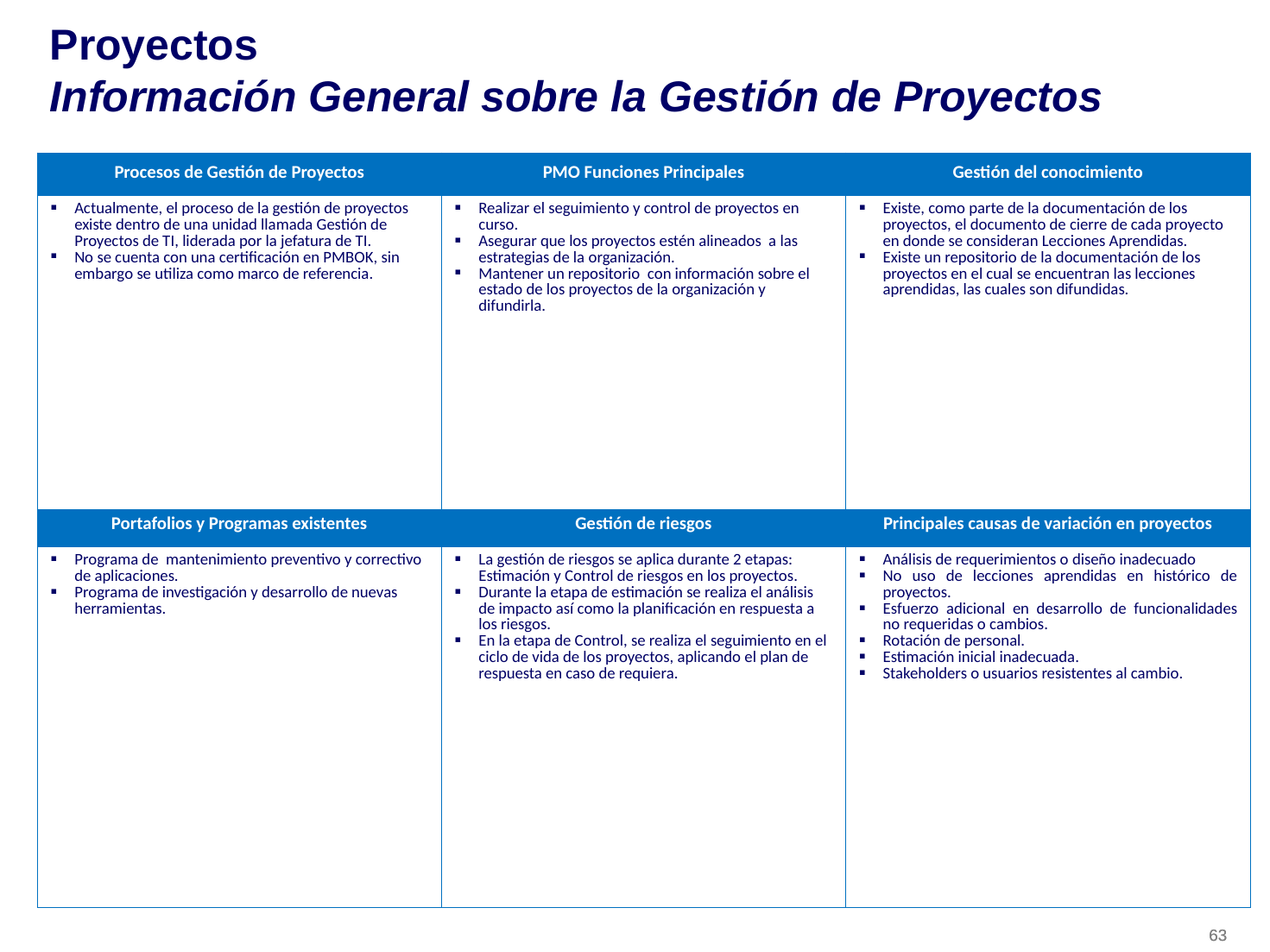

# Proyectos Información General sobre la Gestión de Proyectos
| Procesos de Gestión de Proyectos | PMO Funciones Principales | Gestión del conocimiento |
| --- | --- | --- |
| Actualmente, el proceso de la gestión de proyectos existe dentro de una unidad llamada Gestión de Proyectos de TI, liderada por la jefatura de TI. No se cuenta con una certificación en PMBOK, sin embargo se utiliza como marco de referencia. | Realizar el seguimiento y control de proyectos en curso. Asegurar que los proyectos estén alineados a las estrategias de la organización. Mantener un repositorio con información sobre el estado de los proyectos de la organización y difundirla. | Existe, como parte de la documentación de los proyectos, el documento de cierre de cada proyecto en donde se consideran Lecciones Aprendidas. Existe un repositorio de la documentación de los proyectos en el cual se encuentran las lecciones aprendidas, las cuales son difundidas. |
| Portafolios y Programas existentes | Gestión de riesgos | Principales causas de variación en proyectos |
| Programa de mantenimiento preventivo y correctivo de aplicaciones. Programa de investigación y desarrollo de nuevas herramientas. | La gestión de riesgos se aplica durante 2 etapas: Estimación y Control de riesgos en los proyectos. Durante la etapa de estimación se realiza el análisis de impacto así como la planificación en respuesta a los riesgos. En la etapa de Control, se realiza el seguimiento en el ciclo de vida de los proyectos, aplicando el plan de respuesta en caso de requiera. | Análisis de requerimientos o diseño inadecuado No uso de lecciones aprendidas en histórico de proyectos. Esfuerzo adicional en desarrollo de funcionalidades no requeridas o cambios. Rotación de personal. Estimación inicial inadecuada. Stakeholders o usuarios resistentes al cambio. |